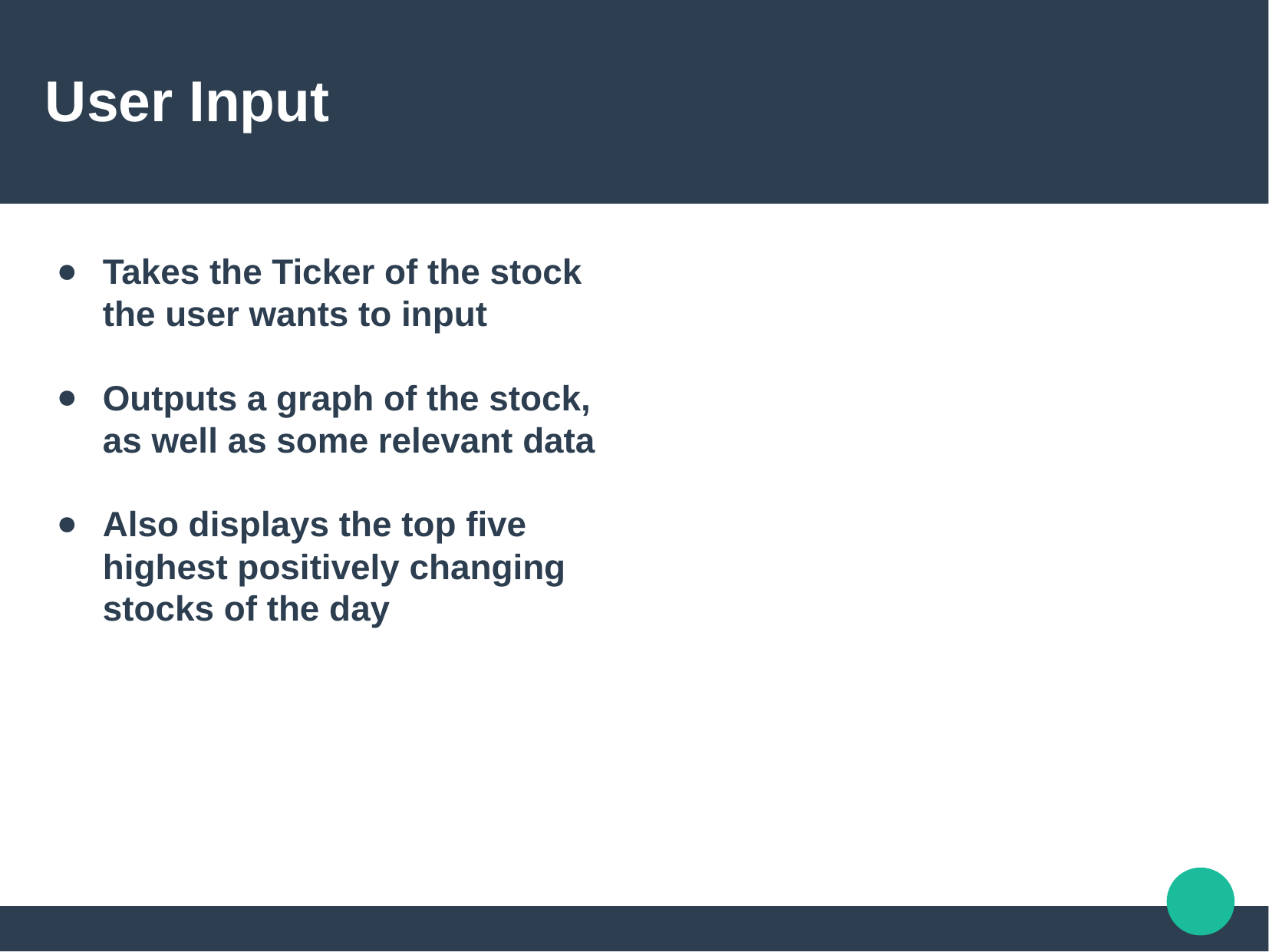

User Input
Takes the Ticker of the stock the user wants to input

Outputs a graph of the stock, as well as some relevant data

Also displays the top five highest positively changing stocks of the day